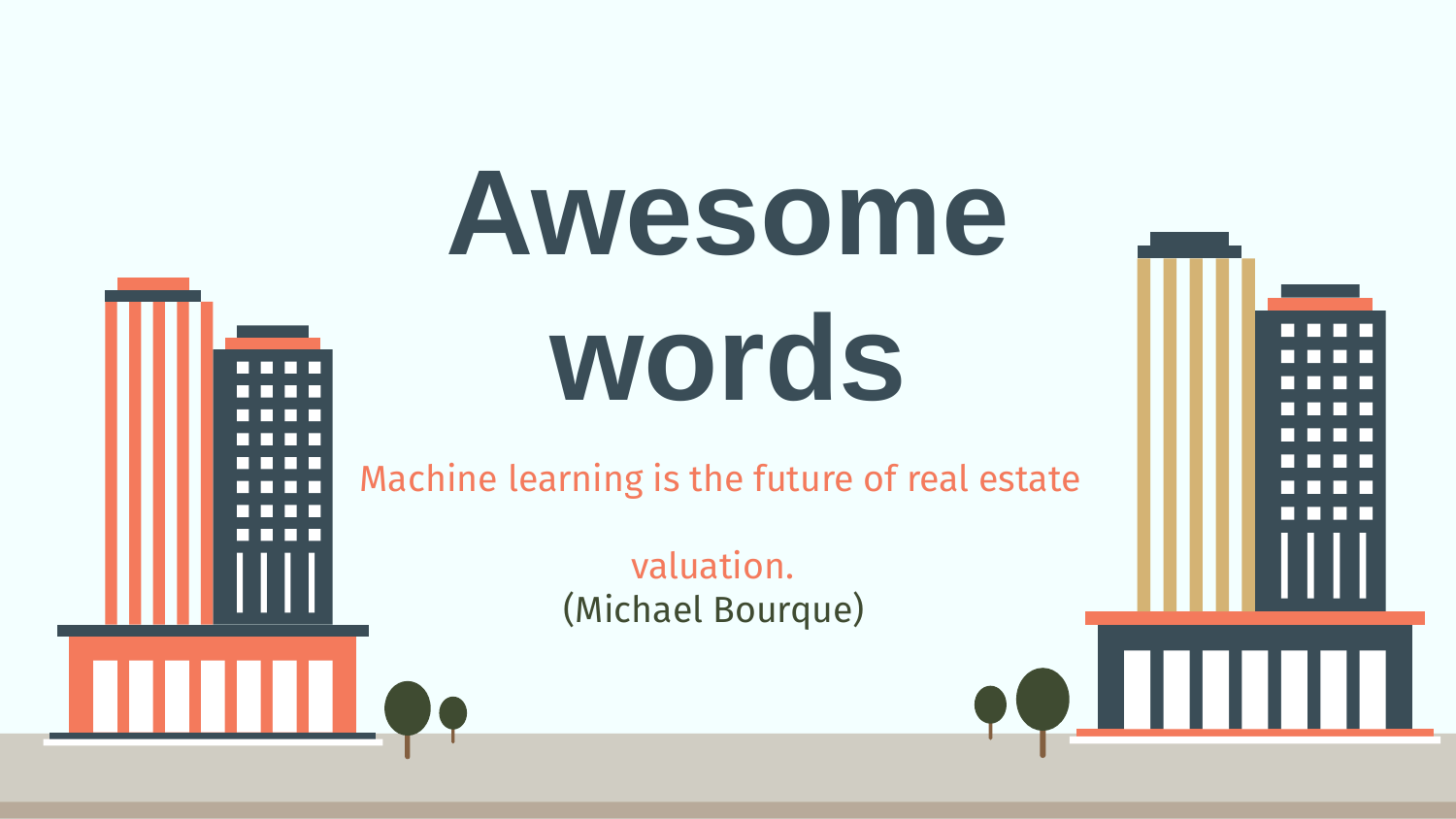

# Awesome words

 Machine learning is the future of real estate
                             valuation.
                      (Michael Bourque)